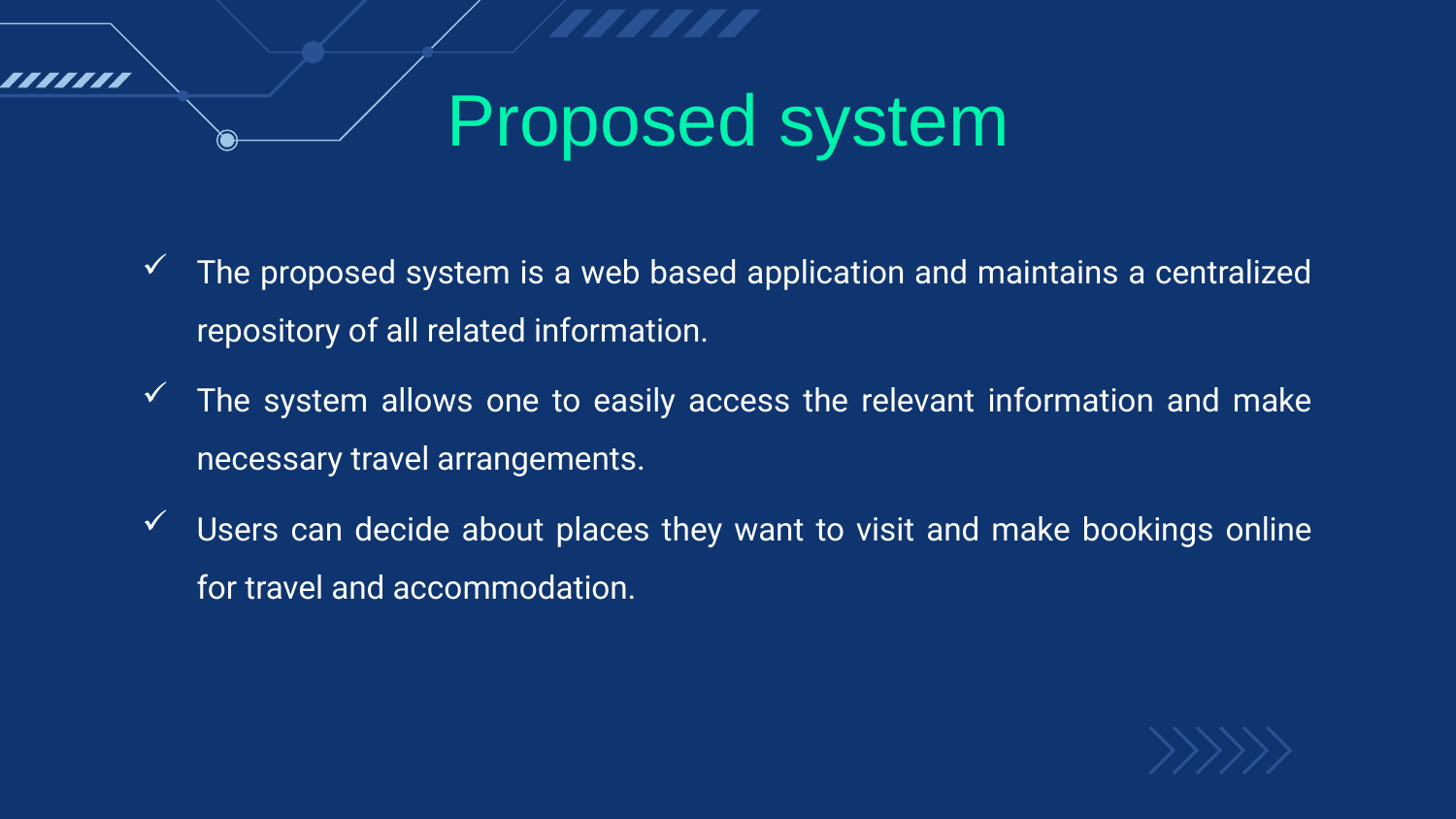

# Proposed system
The proposed system is a web based application and maintains a centralized repository of all related information.
The system allows one to easily access the relevant information and make necessary travel arrangements.
Users can decide about places they want to visit and make bookings online for travel and accommodation.